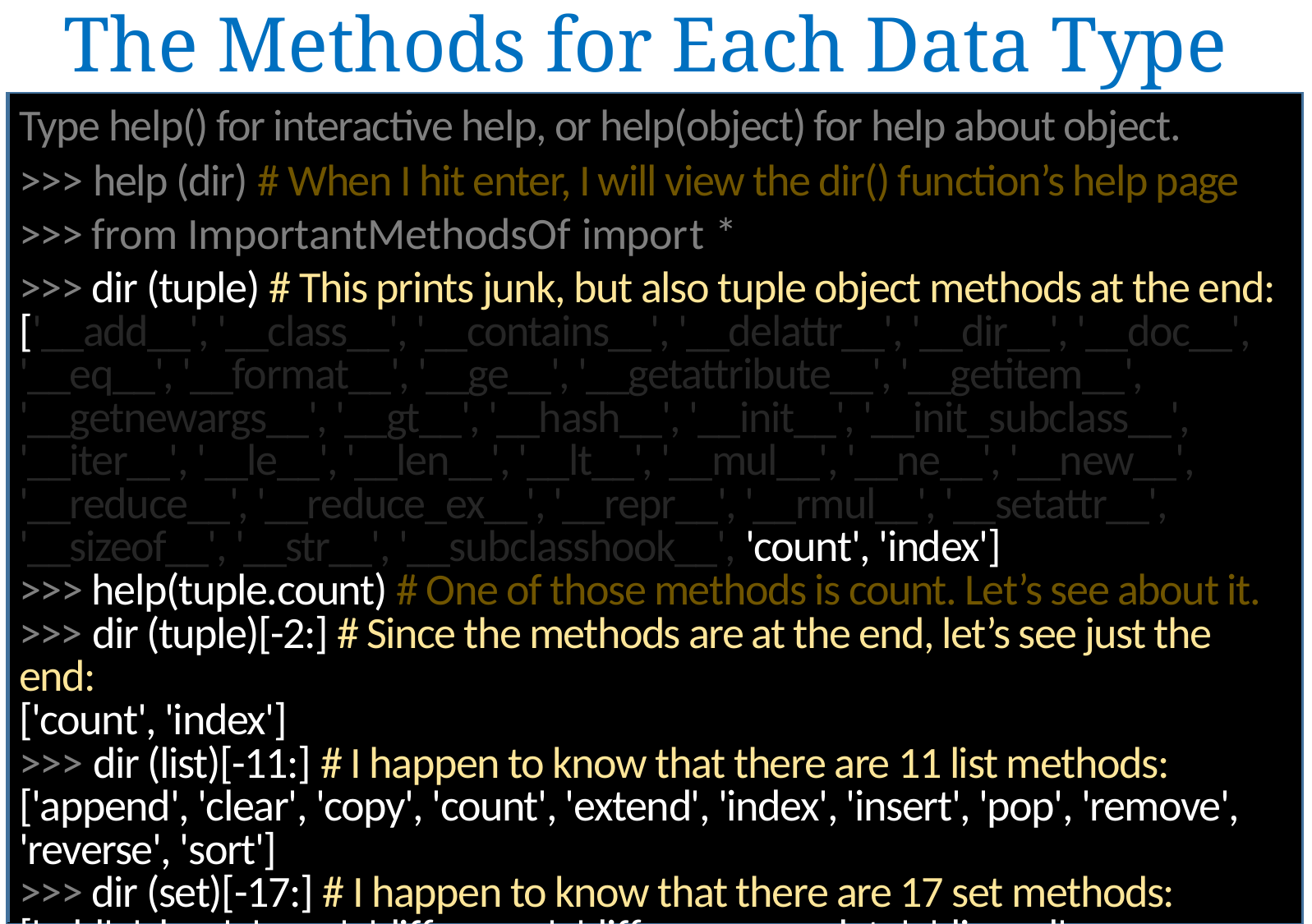

The Methods for Each Data Type
Type help() for interactive help, or help(object) for help about object.
>>> help (dir) # When I hit enter, I will view the dir() function’s help page
>>> from ImportantMethodsOf import *
>>> dir (tuple) # This prints junk, but also tuple object methods at the end:
['__add__', '__class__', '__contains__', '__delattr__', '__dir__', '__doc__', '__eq__', '__format__', '__ge__', '__getattribute__', '__getitem__', '__getnewargs__', '__gt__', '__hash__', '__init__', '__init_subclass__', '__iter__', '__le__', '__len__', '__lt__', '__mul__', '__ne__', '__new__', '__reduce__', '__reduce_ex__', '__repr__', '__rmul__', '__setattr__', '__sizeof__', '__str__', '__subclasshook__', 'count', 'index']
>>> help(tuple.count) # One of those methods is count. Let’s see about it.
>>> dir (tuple)[-2:] # Since the methods are at the end, let’s see just the end:
['count', 'index']
>>> dir (list)[-11:] # I happen to know that there are 11 list methods:
['append', 'clear', 'copy', 'count', 'extend', 'index', 'insert', 'pop', 'remove', 'reverse', 'sort']
>>> dir (set)[-17:] # I happen to know that there are 17 set methods:
['add', 'clear', 'copy', 'difference', 'difference_update', 'discard', 'intersection',